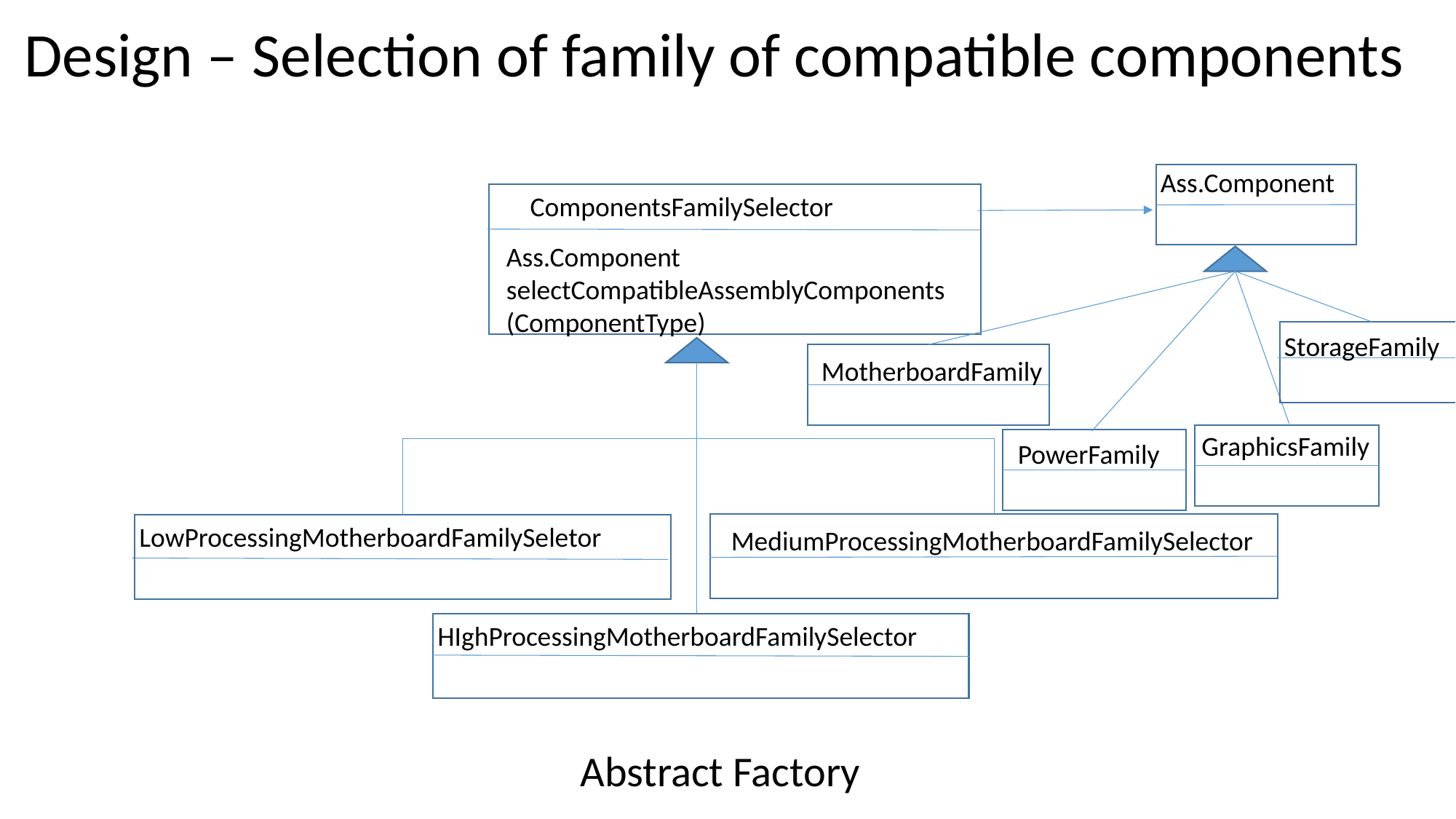

# Design – Selection of family of compatible components
Ass.Component

Ass.Component selectCompatibleAssemblyComponents
(ComponentType)
ComponentsFamilySelector

StorageFamily

MotherboardFamily
GraphicsFamily

PowerFamily

LowProcessingMotherboardFamilySeletor

MediumProcessingMotherboardFamilySelector
HIghProcessingMotherboardFamilySelector

Abstract Factory